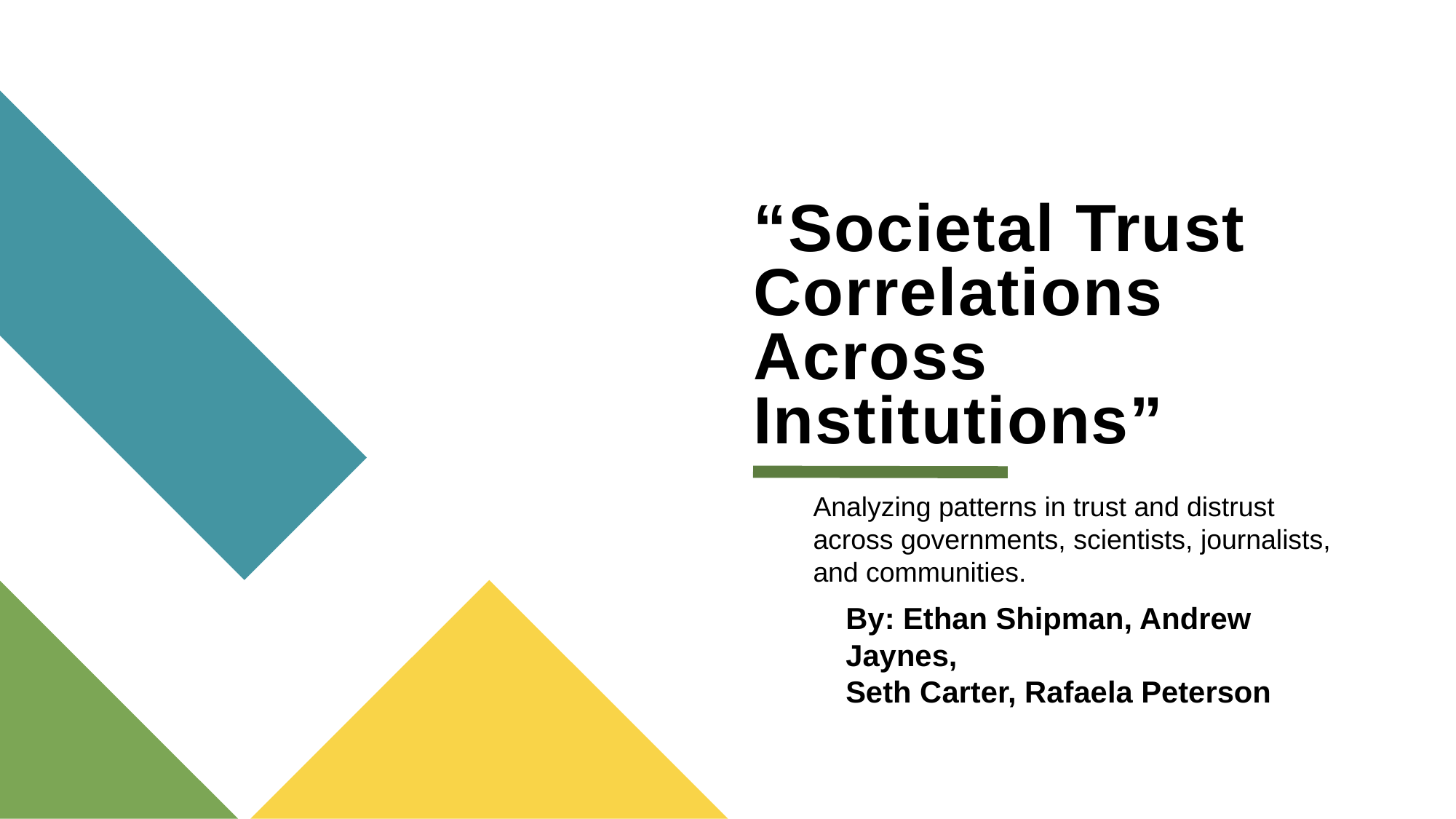

# “Societal Trust Correlations Across Institutions”
Analyzing patterns in trust and distrust across governments, scientists, journalists, and communities.
By: Ethan Shipman, Andrew Jaynes,
Seth Carter, Rafaela Peterson